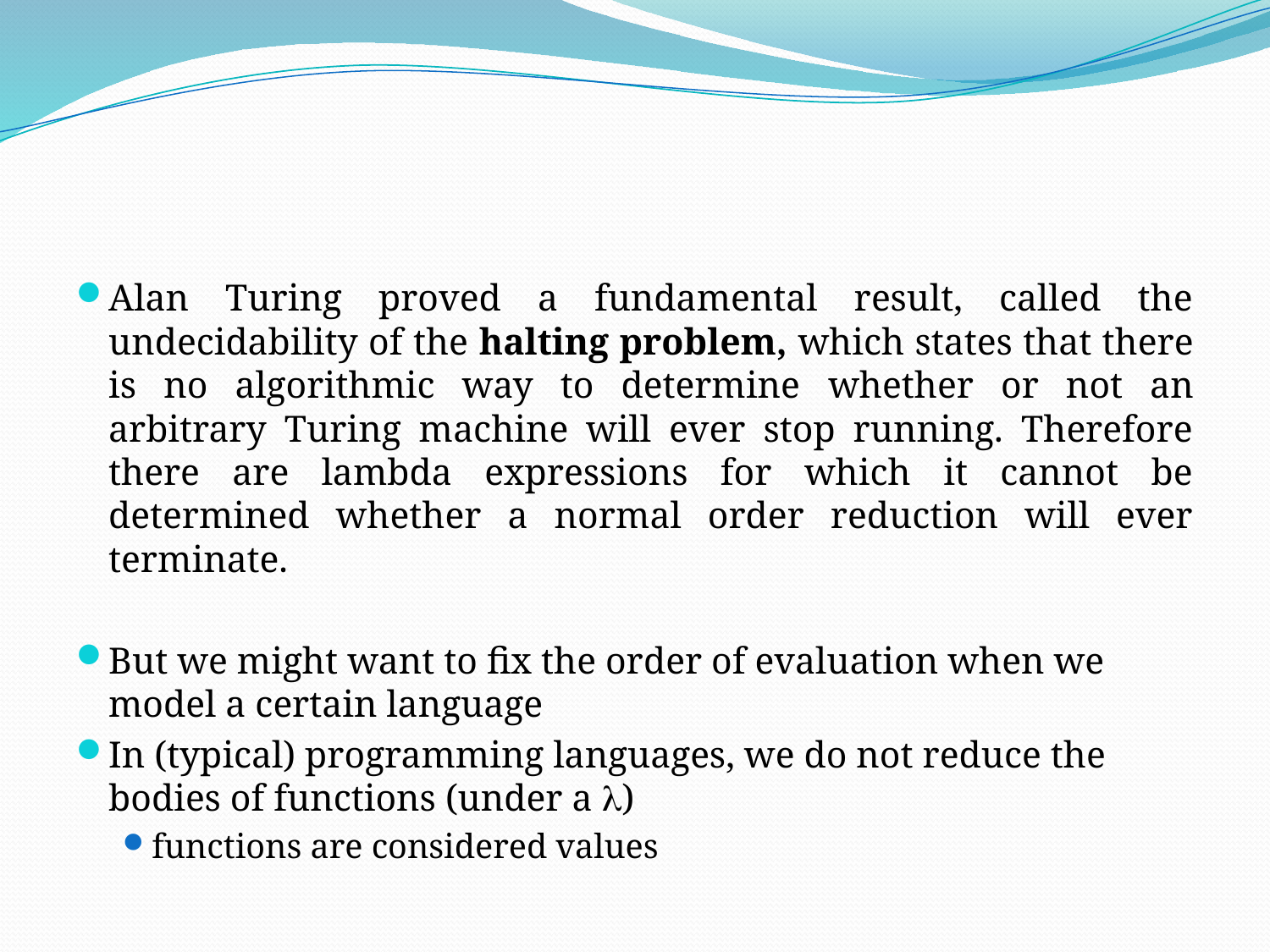

#
Alan Turing proved a fundamental result, called the undecidability of the halting problem, which states that there is no algorithmic way to determine whether or not an arbitrary Turing machine will ever stop running. Therefore there are lambda expressions for which it cannot be determined whether a normal order reduction will ever terminate.

But we might want to fix the order of evaluation when we model a certain language
In (typical) programming languages, we do not reduce the bodies of functions (under a λ)
functions are considered values